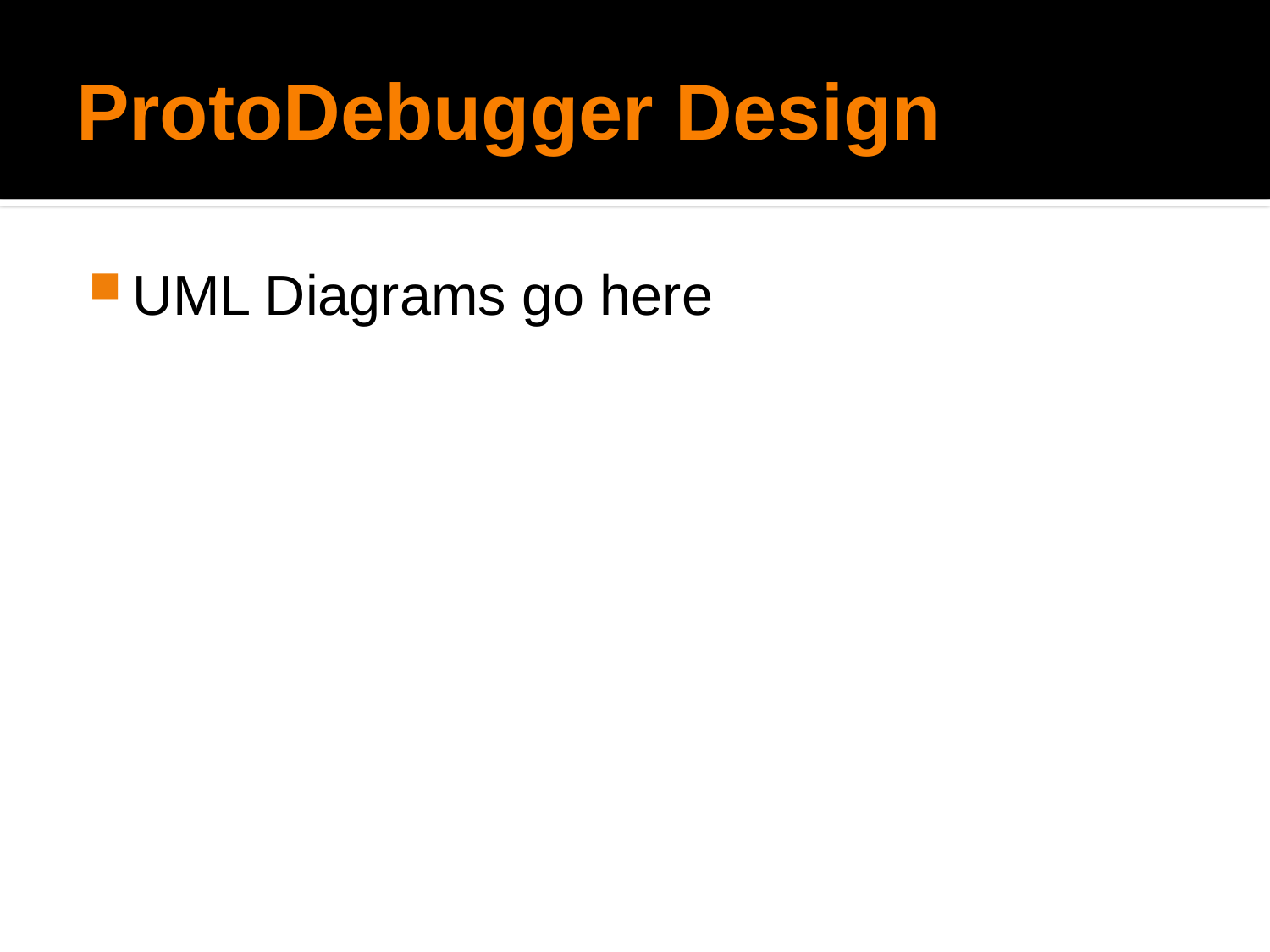

# ProtoDebugger Design
UML Diagrams go here